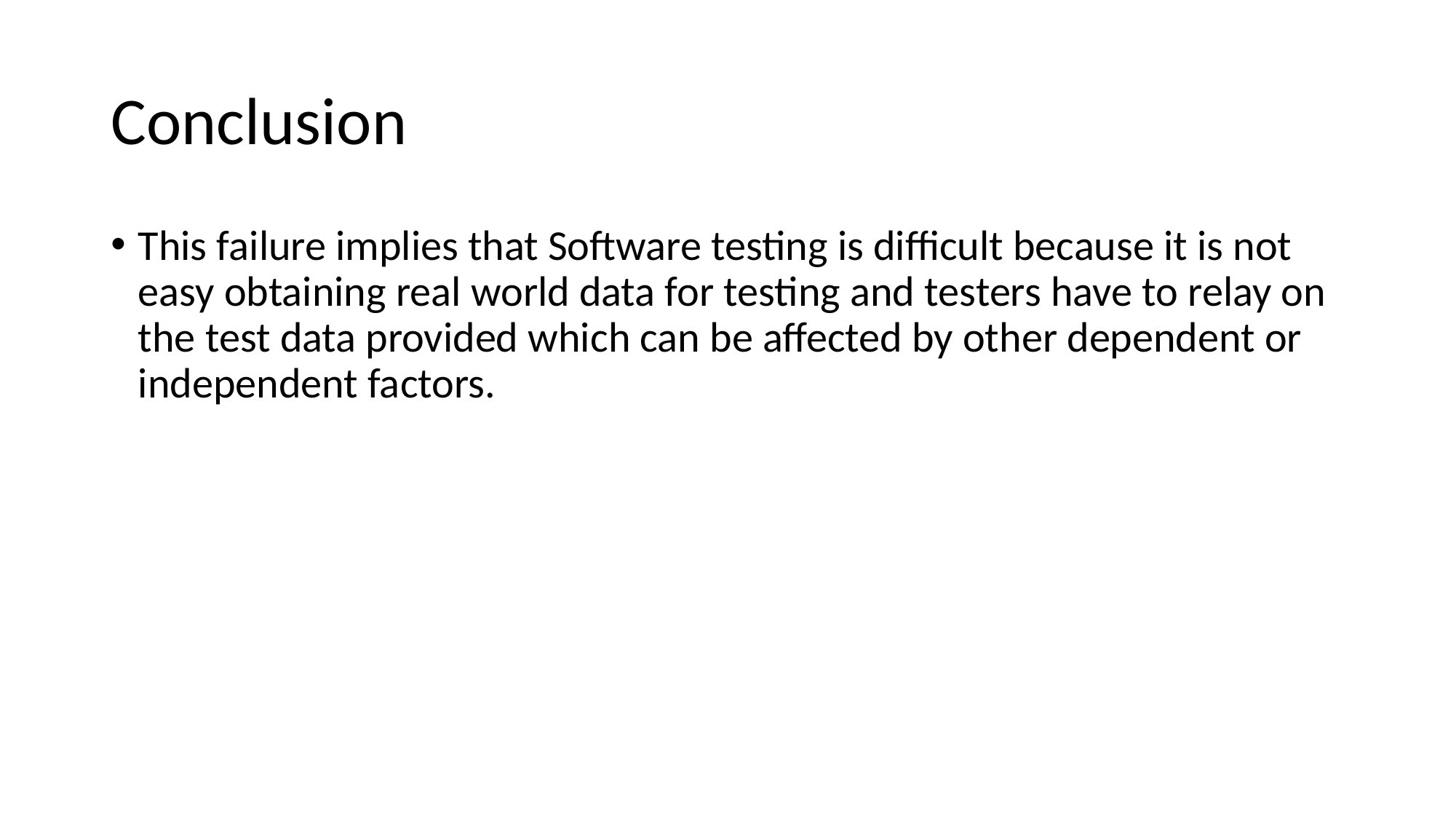

# Conclusion
This failure implies that Software testing is difficult because it is not easy obtaining real world data for testing and testers have to relay on the test data provided which can be affected by other dependent or independent factors.